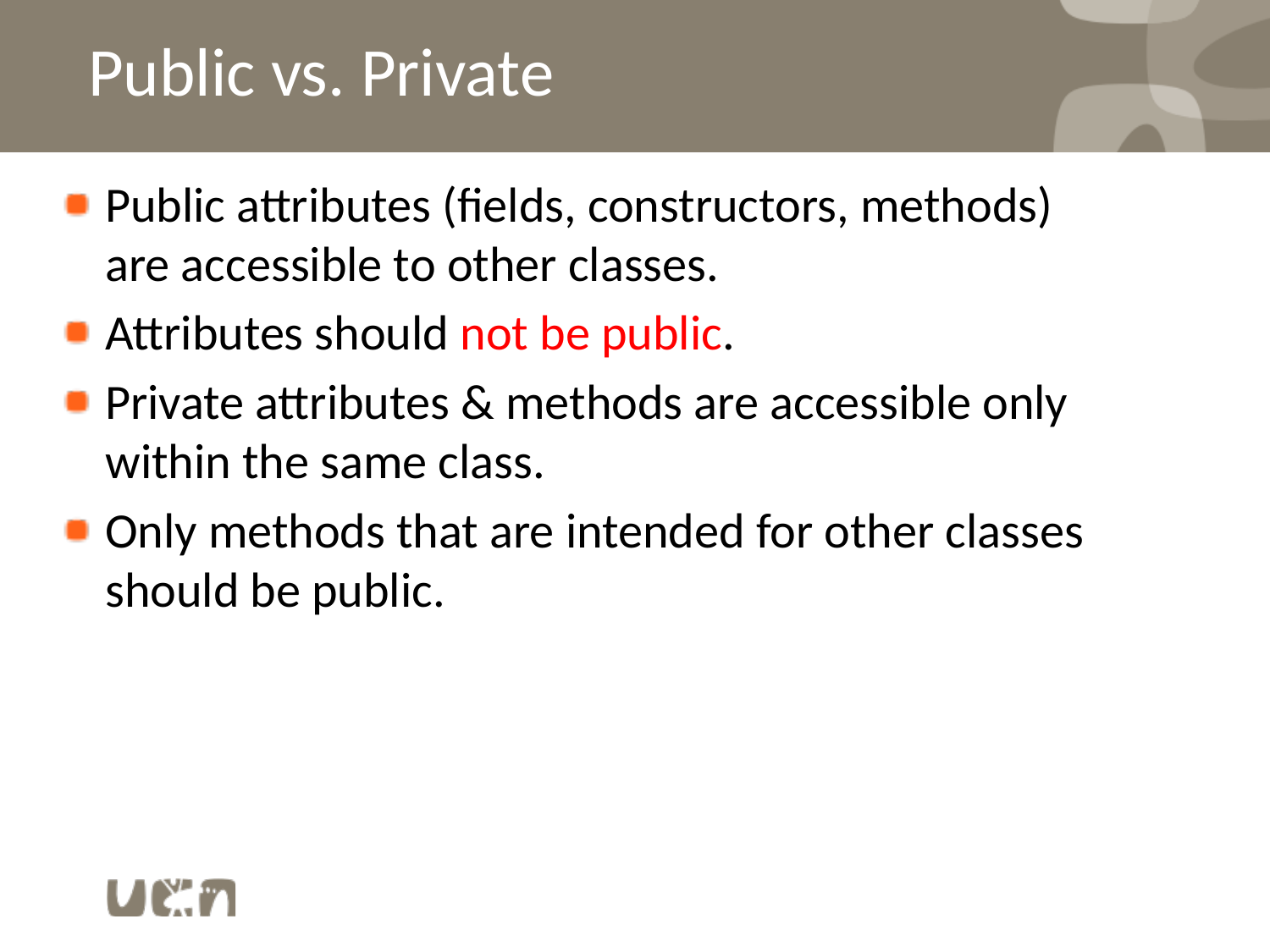

# Public vs. Private
Public attributes (fields, constructors, methods) are accessible to other classes.
Attributes should not be public.
Private attributes & methods are accessible only within the same class.
Only methods that are intended for other classes should be public.